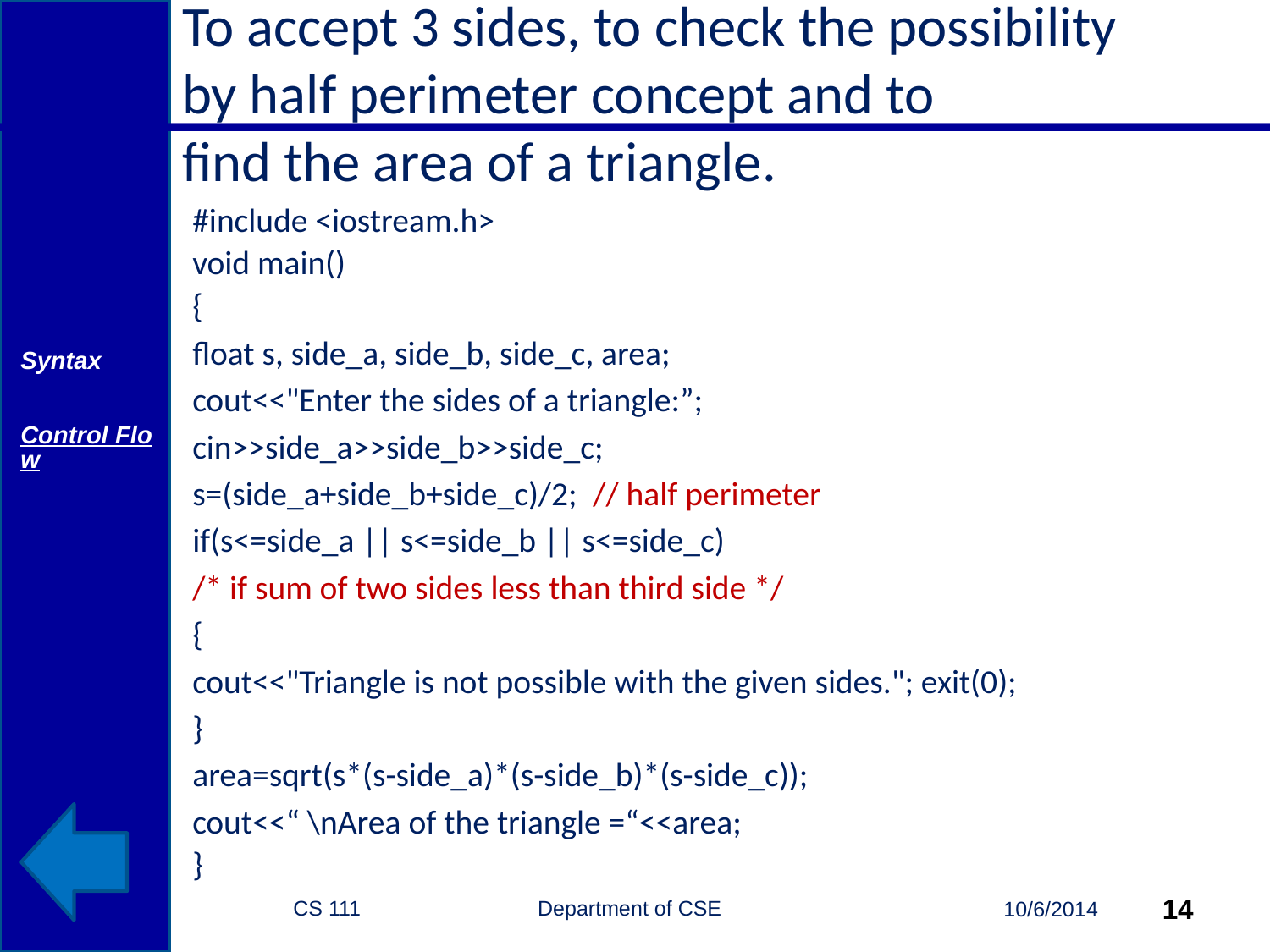

# To accept 3 sides, to check the possibility by half perimeter concept and to find the area of a triangle.
#include <iostream.h>
void main()
{
float s, side_a, side_b, side_c, area;
cout<<"Enter the sides of a triangle:”;
cin>>side_a>>side_b>>side_c;
s=(side_a+side_b+side_c)/2;  // half perimeter
if(s<=side_a || s<=side_b || s<=side_c)
/* if sum of two sides less than third side */
{
cout<<"Triangle is not possible with the given sides."; exit(0);
}
area=sqrt(s*(s-side_a)*(s-side_b)*(s-side_c));
cout<<“ \nArea of the triangle =“<<area;
}
Syntax

Control Flow

CS 111                              Department of CSE
14
10/6/2014